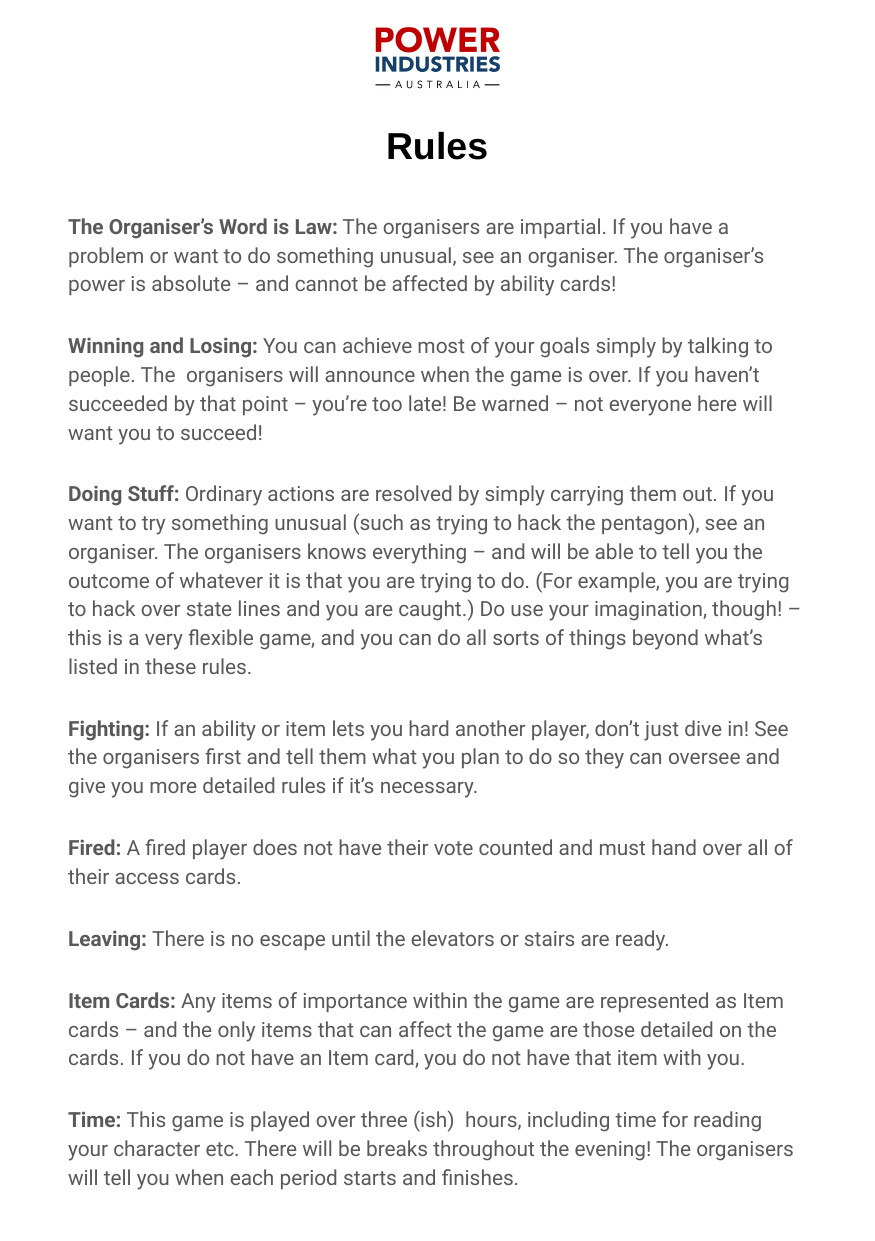

# Rules
The Organiser’s Word is Law: The organisers are impartial. If you have a problem or want to do something unusual, see an organiser. The organiser’s power is absolute – and cannot be affected by ability cards!
Winning and Losing: You can achieve most of your goals simply by talking to people. The  organisers will announce when the game is over. If you haven’t succeeded by that point – you’re too late! Be warned – not everyone here will want you to succeed!
Doing Stuff: Ordinary actions are resolved by simply carrying them out. If you want to try something unusual (such as trying to hack the pentagon), see an organiser. The organisers knows everything – and will be able to tell you the outcome of whatever it is that you are trying to do. (For example, you are trying to hack over state lines and you are caught.) Do use your imagination, though! – this is a very flexible game, and you can do all sorts of things beyond what’s listed in these rules.
Fighting: If an ability or item lets you hard another player, don’t just dive in! See the organisers first and tell them what you plan to do so they can oversee and give you more detailed rules if it’s necessary.
Fired: A fired player does not have their vote counted and must hand over all of their access cards.
Leaving: There is no escape until the elevators or stairs are ready.
Item Cards: Any items of importance within the game are represented as Item cards – and the only items that can affect the game are those detailed on the cards. If you do not have an Item card, you do not have that item with you.
Time: This game is played over three (ish)  hours, including time for reading your character etc. There will be breaks throughout the evening! The organisers  will tell you when each period starts and finishes.